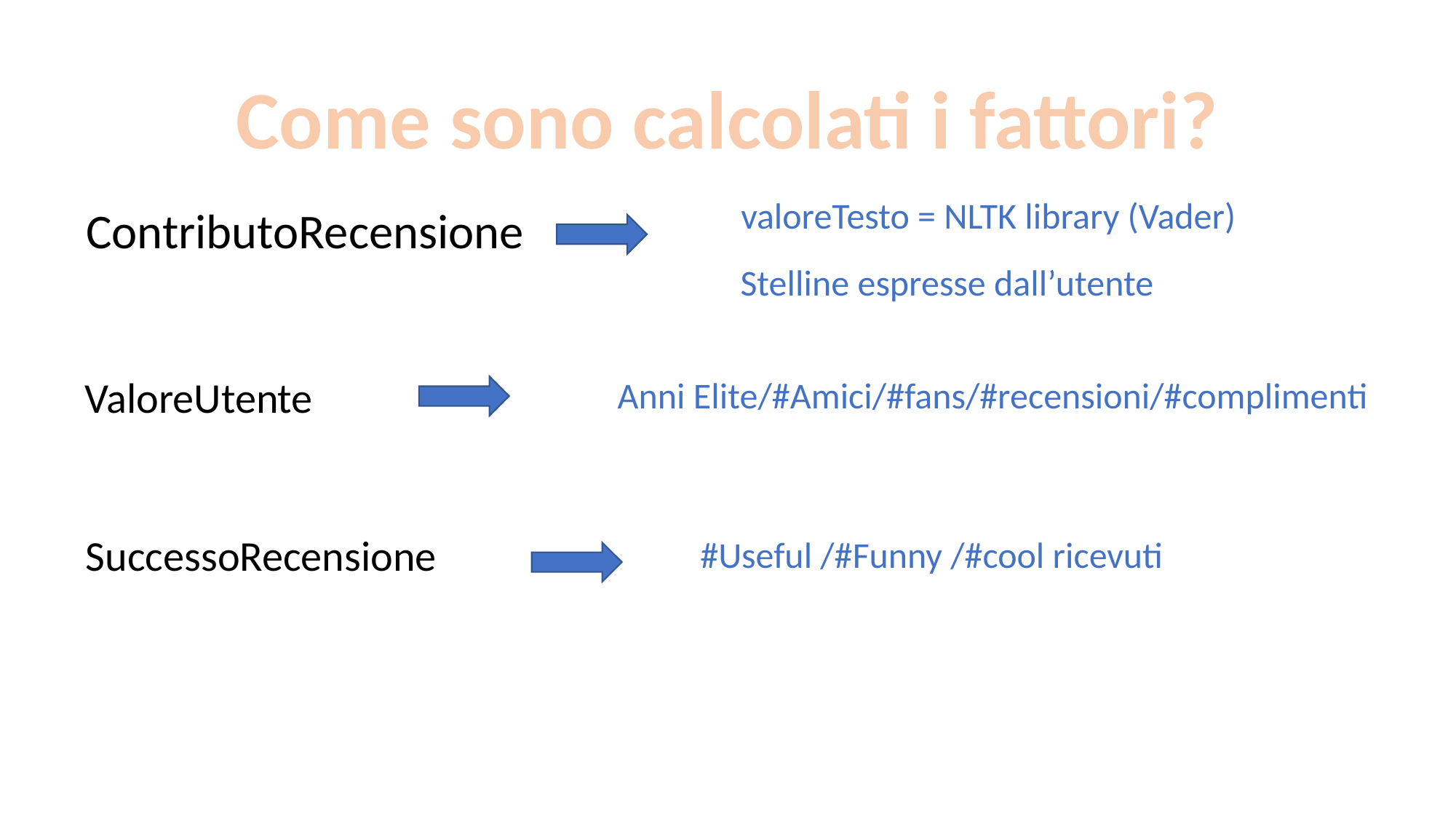

Come sono calcolati i fattori?
valoreTesto = NLTK library (Vader)
ContributoRecensione

Stelline espresse dall’utente
ValoreUtente
Anni Elite/#Amici/#fans/#recensioni/#complimenti

SuccessoRecensione
#Useful /#Funny /#cool ricevuti